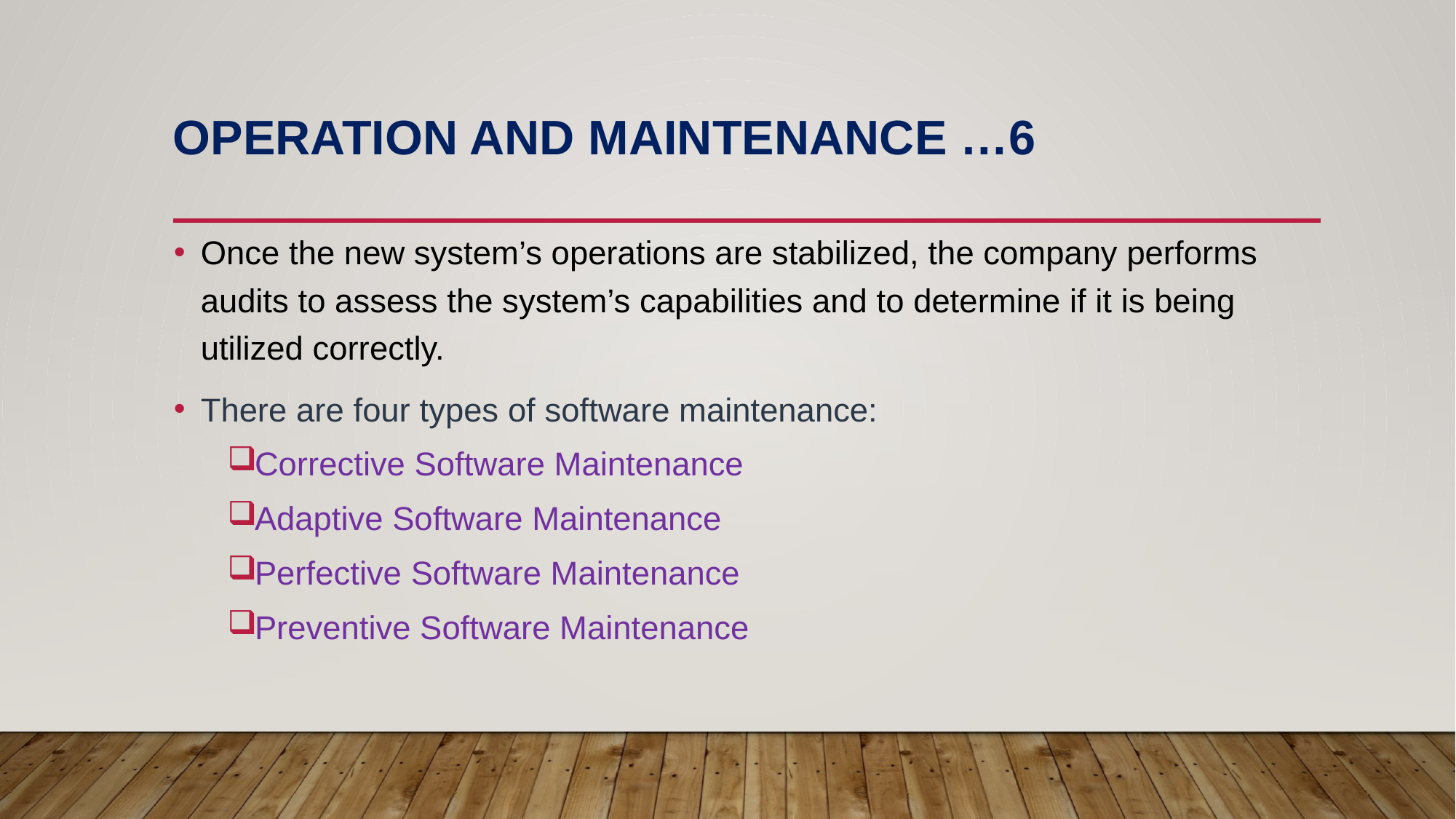

# Operation and Maintenance …6
Once the new system’s operations are stabilized, the company performs audits to assess the system’s capabilities and to determine if it is being utilized correctly.
There are four types of software maintenance:
Corrective Software Maintenance
Adaptive Software Maintenance
Perfective Software Maintenance
Preventive Software Maintenance